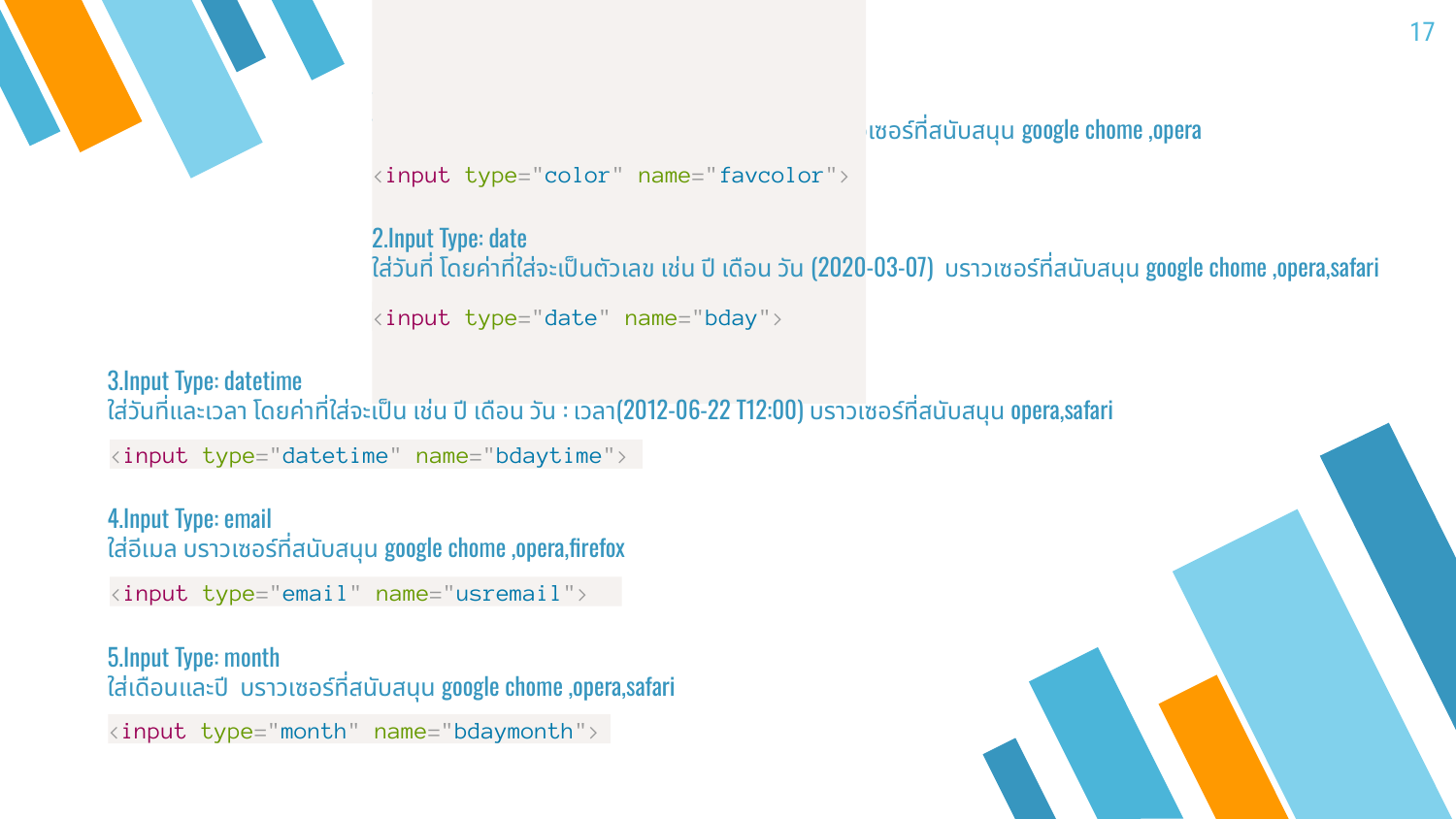

17
# 1.Input Type: color ใส่ค่าสี โดยค่าที่ใส่ อาจใช้เป็นรหัสสี หรือ ชื่อสีก็ได้ บราวเซอร์ที่สนับสนุน google chome ,opera
<input type="color" name="favcolor">
2.Input Type: date
ใส่วันที่ โดยค่าที่ใส่จะเป็นตัวเลข เช่น ปี เดือน วัน (2020-03-07)  บราวเซอร์ที่สนับสนุน google chome ,opera,safari
<input type="date" name="bday">
3.Input Type: datetime
ใส่วันที่และเวลา โดยค่าที่ใส่จะเป็น เช่น ปี เดือน วัน : เวลา(2012-06-22 T12:00) บราวเซอร์ที่สนับสนุน opera,safari
<input type="datetime" name="bdaytime">
4.Input Type: email
ใส่อีเมล บราวเซอร์ที่สนับสนุน google chome ,opera,firefox
<input type="email" name="usremail">
5.Input Type: month
ใส่เดือนและปี  บราวเซอร์ที่สนับสนุน google chome ,opera,safari
<input type="month" name="bdaymonth">